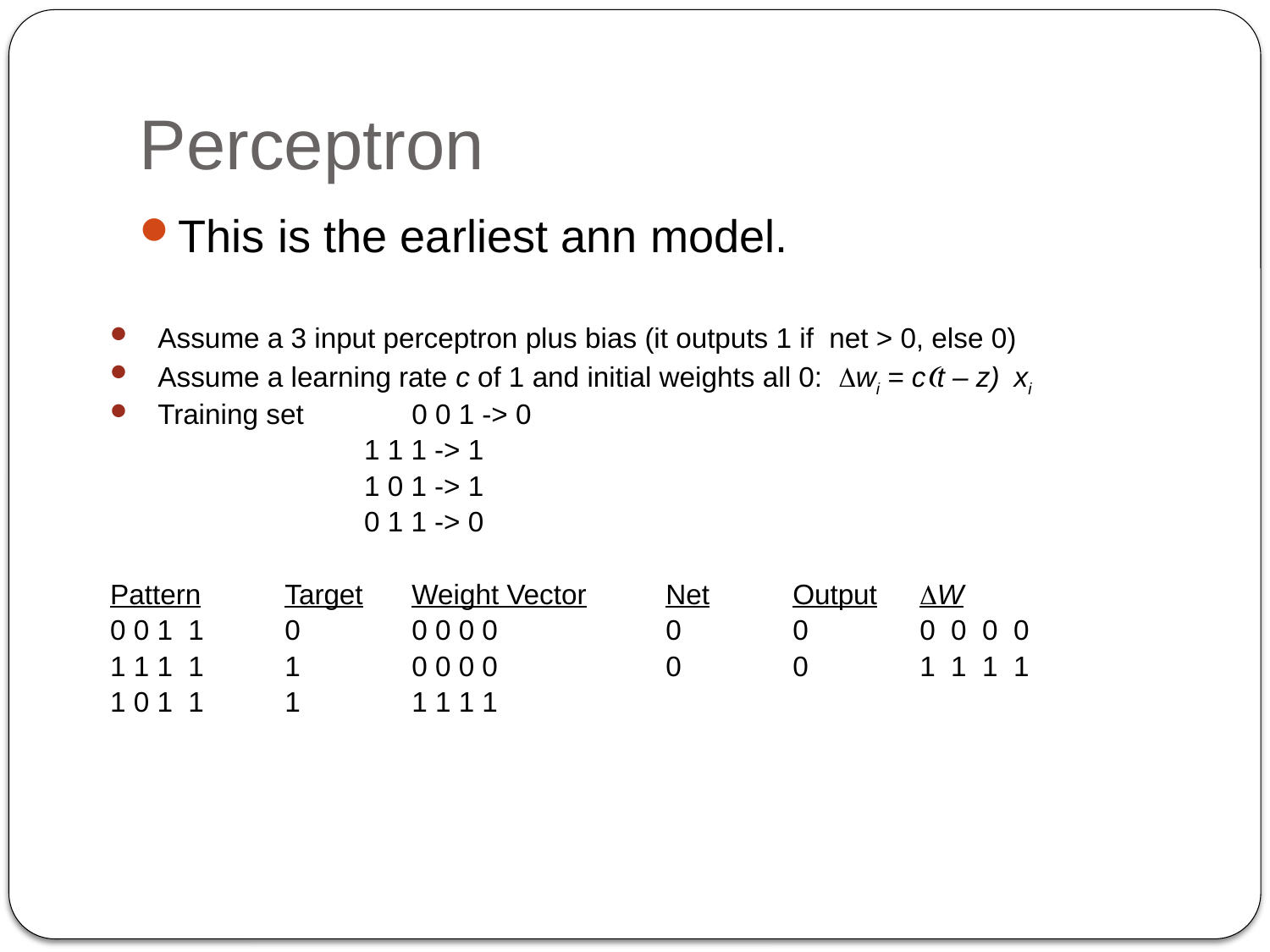

# Perceptron
This is the earliest ann model.
Assume a 3 input perceptron plus bias (it outputs 1 if  net > 0, else 0)
Assume a learning rate c of 1 and initial weights all 0:  Δwi = c(t – z) xi
Training set	0 0 1 -> 0
1 1 1 -> 1
1 0 1 -> 1
0 1 1 -> 0

Pattern	Target	Weight Vector	Net	Output	ΔW
0 0 1  1	0	0 0 0 0		0	0	0  0  0  0
1 1 1  1	1	0 0 0 0		0	0	1  1  1  1
1 0 1  1	1	1 1 1 1